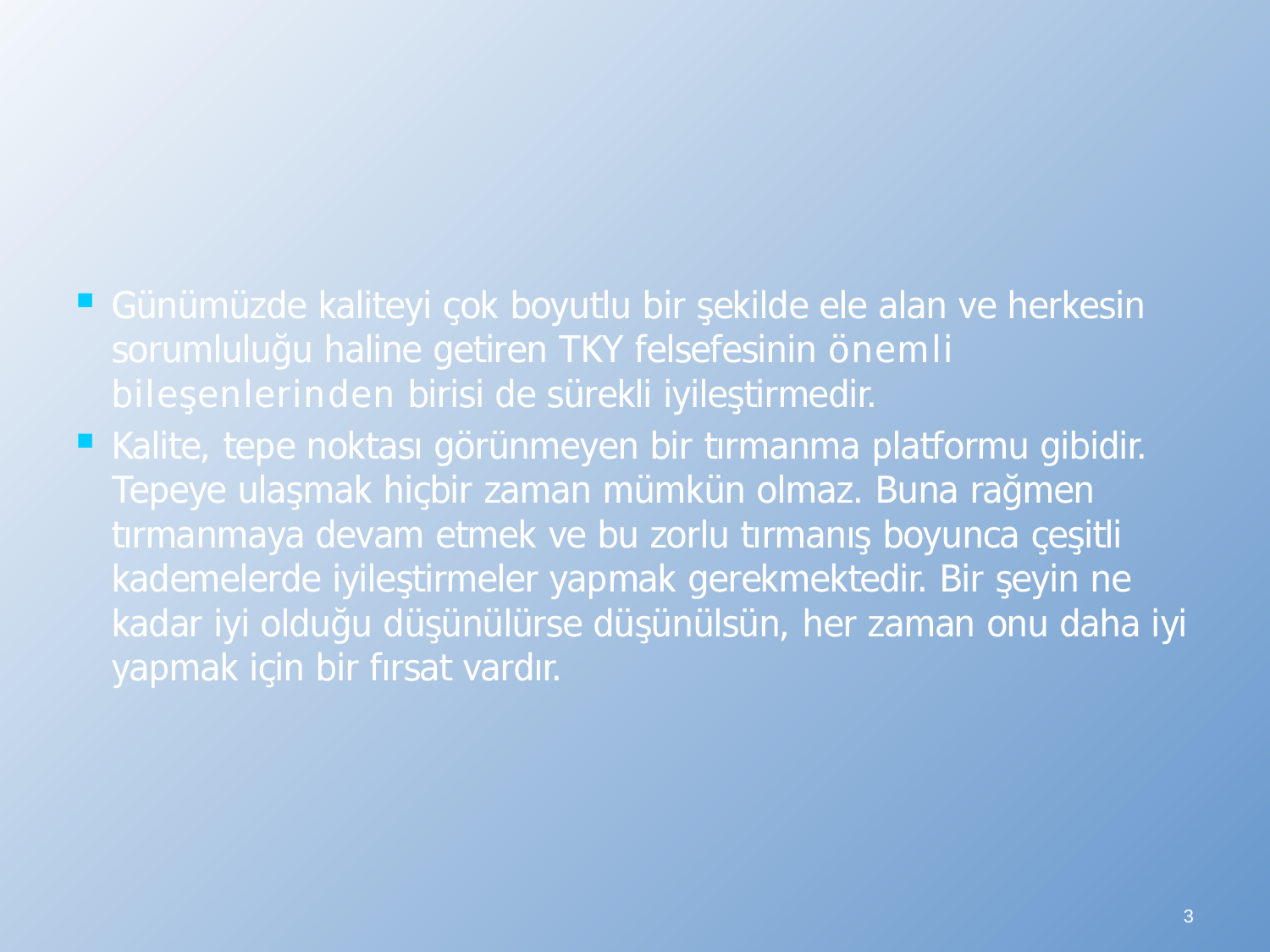

Günümüzde kaliteyi çok boyutlu bir şekilde ele alan ve herkesin sorumluluğu haline getiren TKY felsefesinin önemli bileşenlerinden birisi de sürekli iyileştirmedir.
Kalite, tepe noktası görünmeyen bir tırmanma platformu gibidir. Tepeye ulaşmak hiçbir zaman mümkün olmaz. Buna rağmen tırmanmaya devam etmek ve bu zorlu tırmanış boyunca çeşitli kademelerde iyileştirmeler yapmak gerekmektedir. Bir şeyin ne kadar iyi olduğu düşünülürse düşünülsün, her zaman onu daha iyi yapmak için bir fırsat vardır.
3